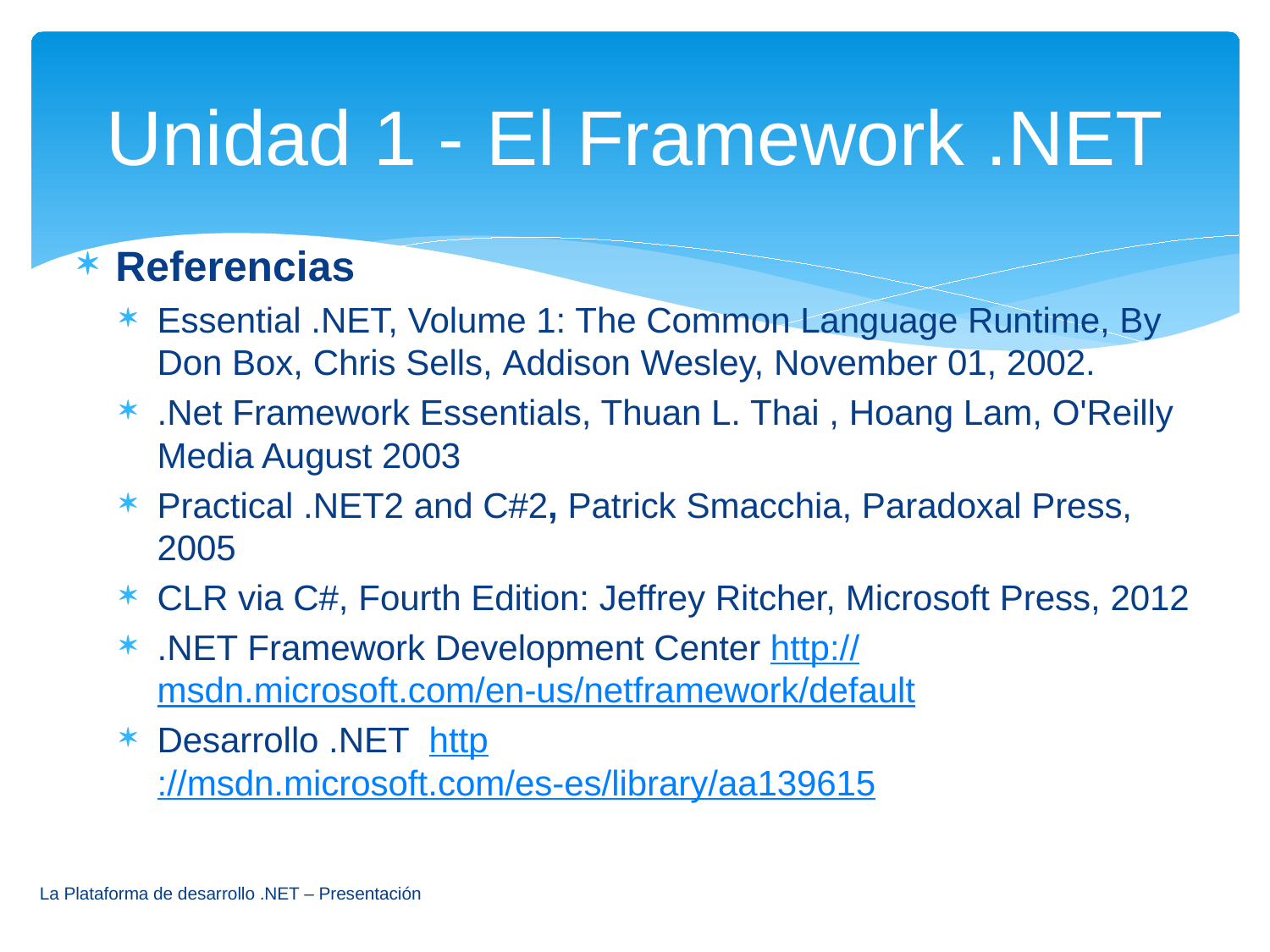

# Unidad 1 - El Framework .NET
Referencias
Essential .NET, Volume 1: The Common Language Runtime, By Don Box, Chris Sells, Addison Wesley, November 01, 2002.
.Net Framework Essentials, Thuan L. Thai , Hoang Lam, O'Reilly Media August 2003
Practical .NET2 and C#2, Patrick Smacchia, Paradoxal Press, 2005
CLR via C#, Fourth Edition: Jeffrey Ritcher, Microsoft Press, 2012
.NET Framework Development Center http://msdn.microsoft.com/en-us/netframework/default
Desarrollo .NET  http://msdn.microsoft.com/es-es/library/aa139615
La Plataforma de desarrollo .NET – Presentación